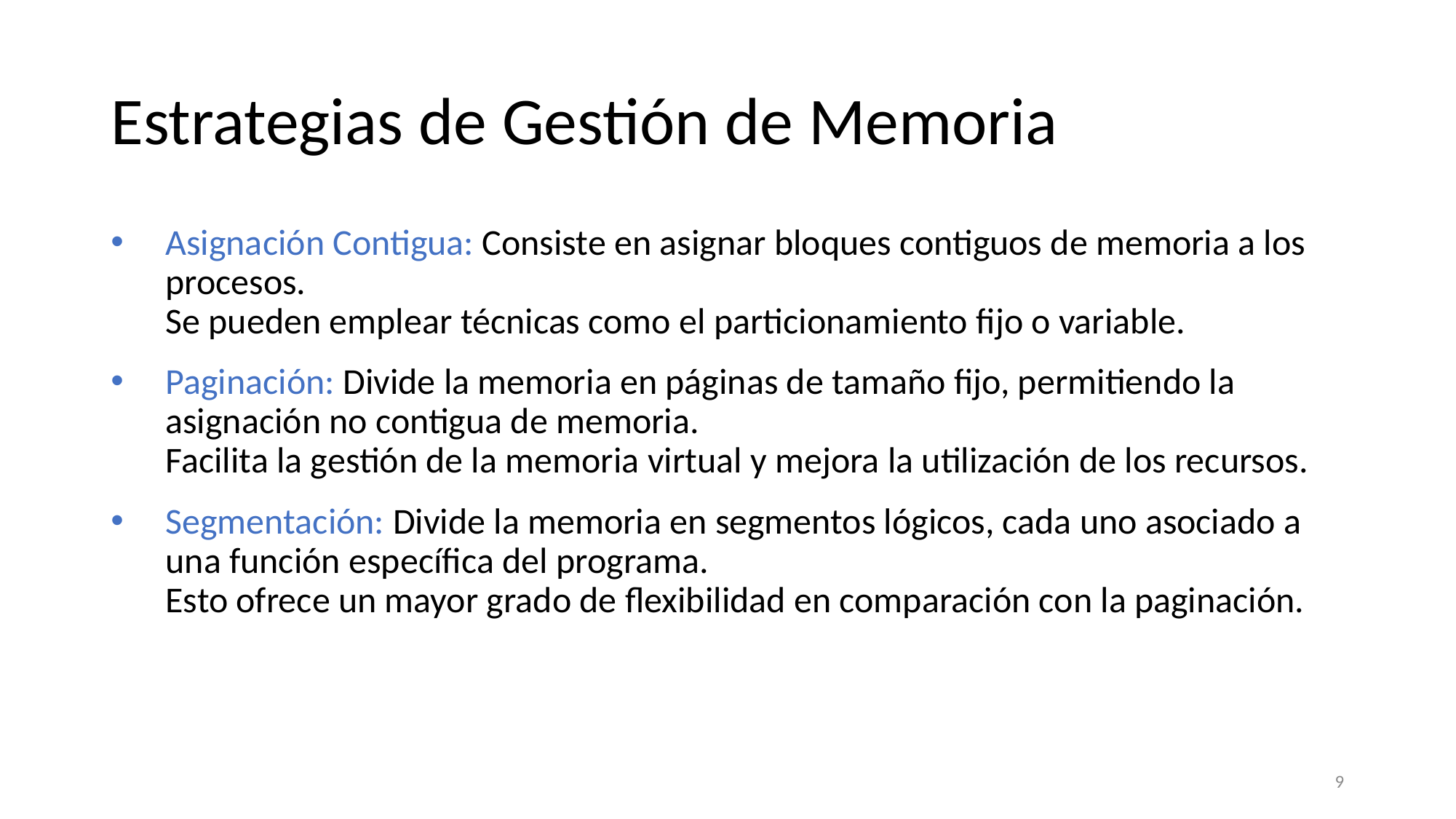

# Estrategias de Gestión de Memoria
Asignación Contigua: Consiste en asignar bloques contiguos de memoria a los procesos.
Se pueden emplear técnicas como el particionamiento fijo o variable.
Paginación: Divide la memoria en páginas de tamaño fijo, permitiendo la asignación no contigua de memoria.
Facilita la gestión de la memoria virtual y mejora la utilización de los recursos.
Segmentación: Divide la memoria en segmentos lógicos, cada uno asociado a una función específica del programa.
Esto ofrece un mayor grado de flexibilidad en comparación con la paginación.
9